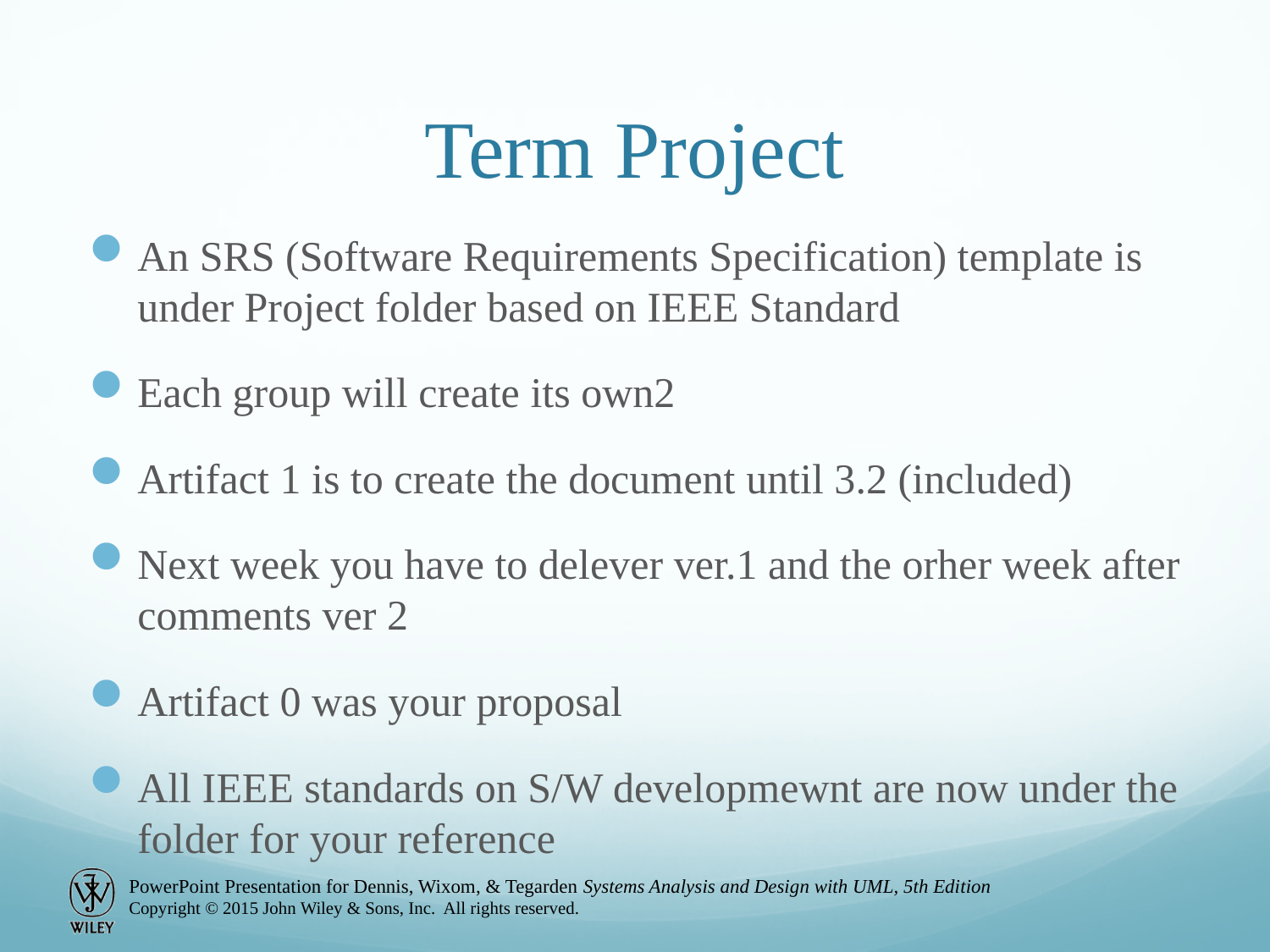

# Term Project
An SRS (Software Requirements Specification) template is under Project folder based on IEEE Standard
Each group will create its own2
Artifact 1 is to create the document until 3.2 (included)
Next week you have to delever ver.1 and the orher week after comments ver 2
Artifact 0 was your proposal
All IEEE standards on S/W developmewnt are now under the folder for your reference